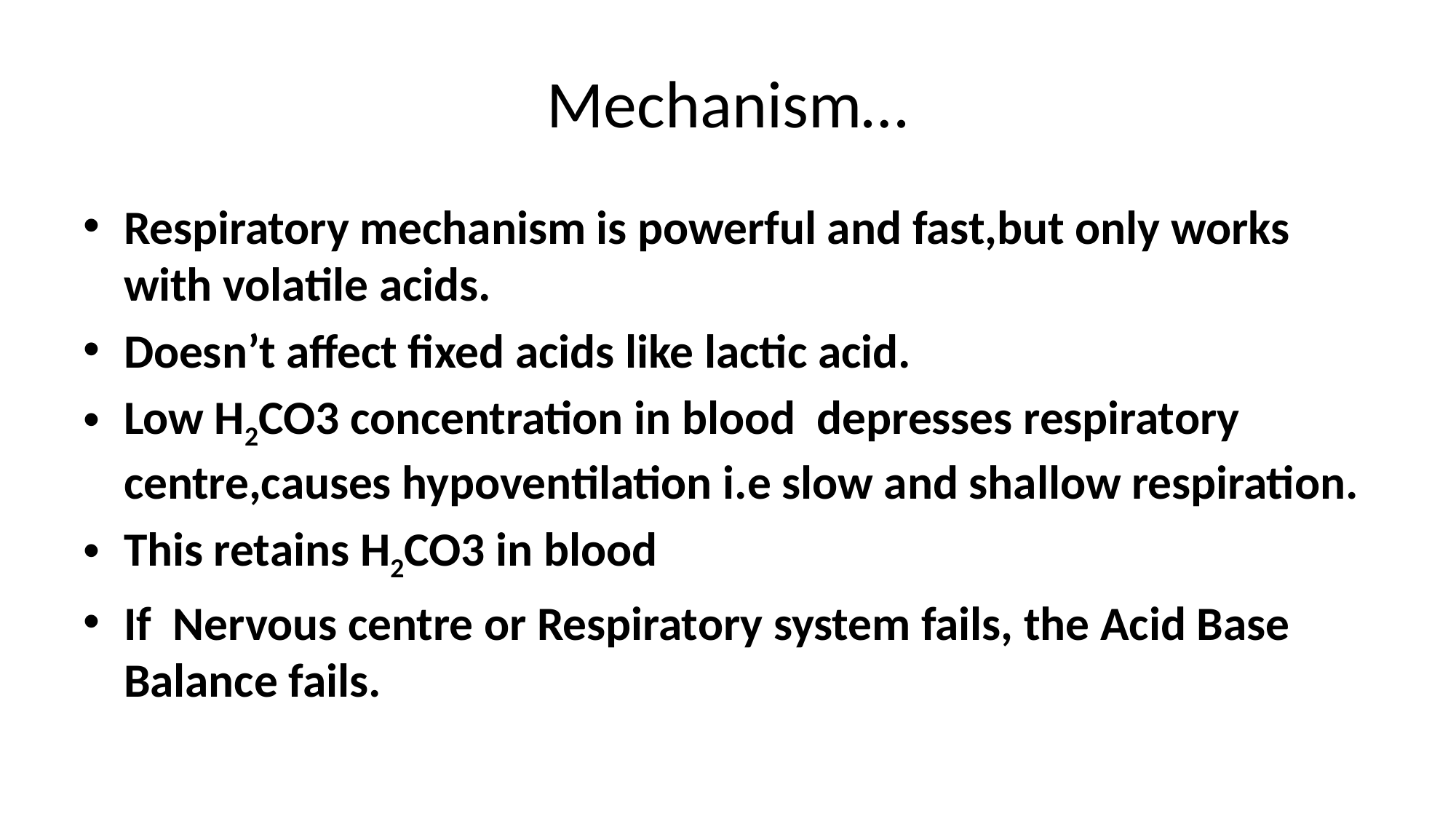

# Mechanism…
Respiratory mechanism is powerful and fast,but only works with volatile acids.
Doesn’t affect fixed acids like lactic acid.
Low H2CO3 concentration in blood  depresses respiratory centre,causes hypoventilation i.e slow and shallow respiration.
This retains H2CO3 in blood
If  Nervous centre or Respiratory system fails, the Acid Base Balance fails.